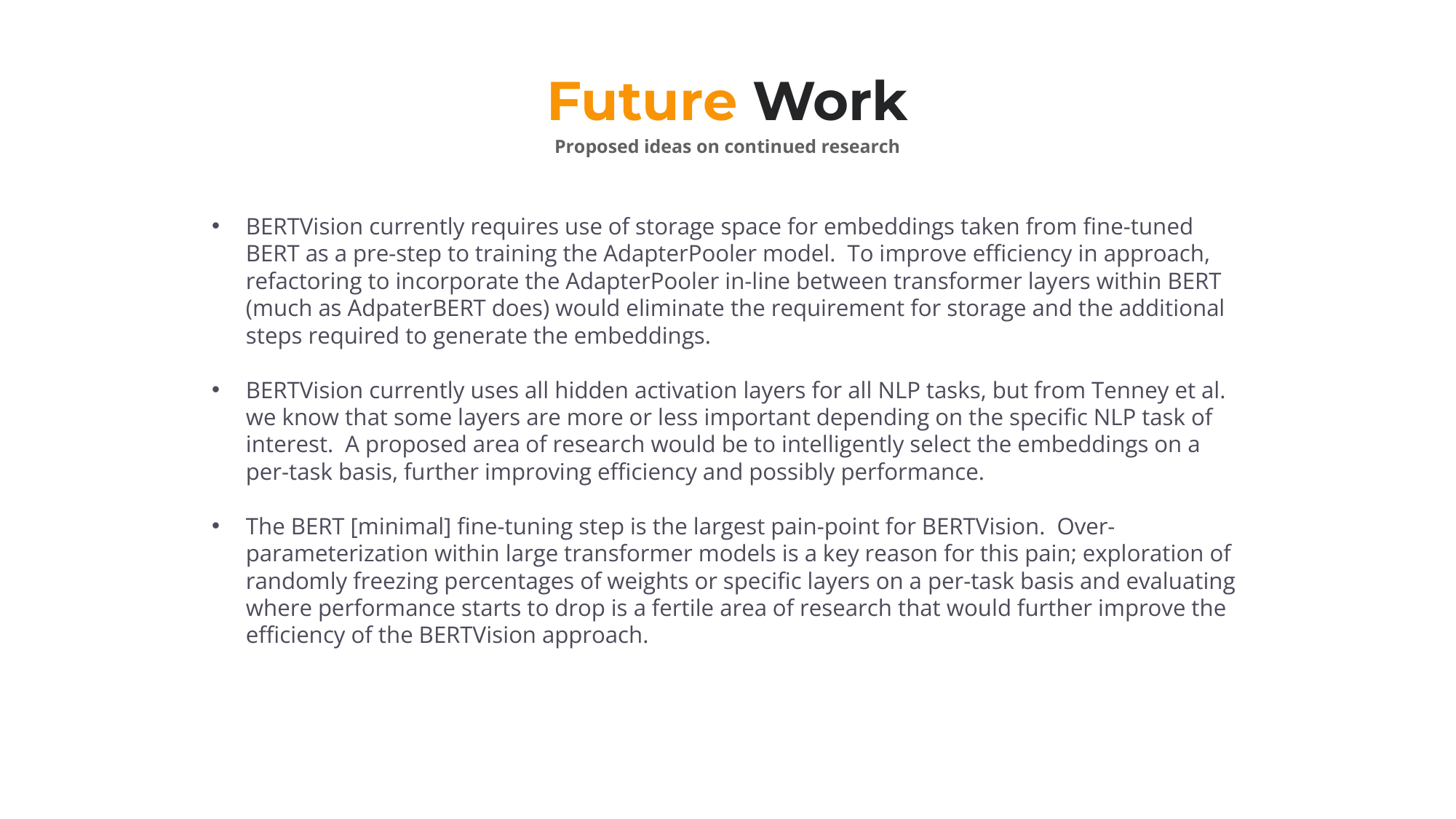

Future Work
Proposed ideas on continued research

BERTVision currently requires use of storage space for embeddings taken from fine-tuned BERT as a pre-step to training the AdapterPooler model.  To improve efficiency in approach, refactoring to incorporate the AdapterPooler in-line between transformer layers within BERT (much as AdpaterBERT does) would eliminate the requirement for storage and the additional steps required to generate the embeddings.

BERTVision currently uses all hidden activation layers for all NLP tasks, but from Tenney et al. we know that some layers are more or less important depending on the specific NLP task of interest.  A proposed area of research would be to intelligently select the embeddings on a per-task basis, further improving efficiency and possibly performance.

The BERT [minimal] fine-tuning step is the largest pain-point for BERTVision.  Over-parameterization within large transformer models is a key reason for this pain; exploration of randomly freezing percentages of weights or specific layers on a per-task basis and evaluating where performance starts to drop is a fertile area of research that would further improve the efficiency of the BERTVision approach.